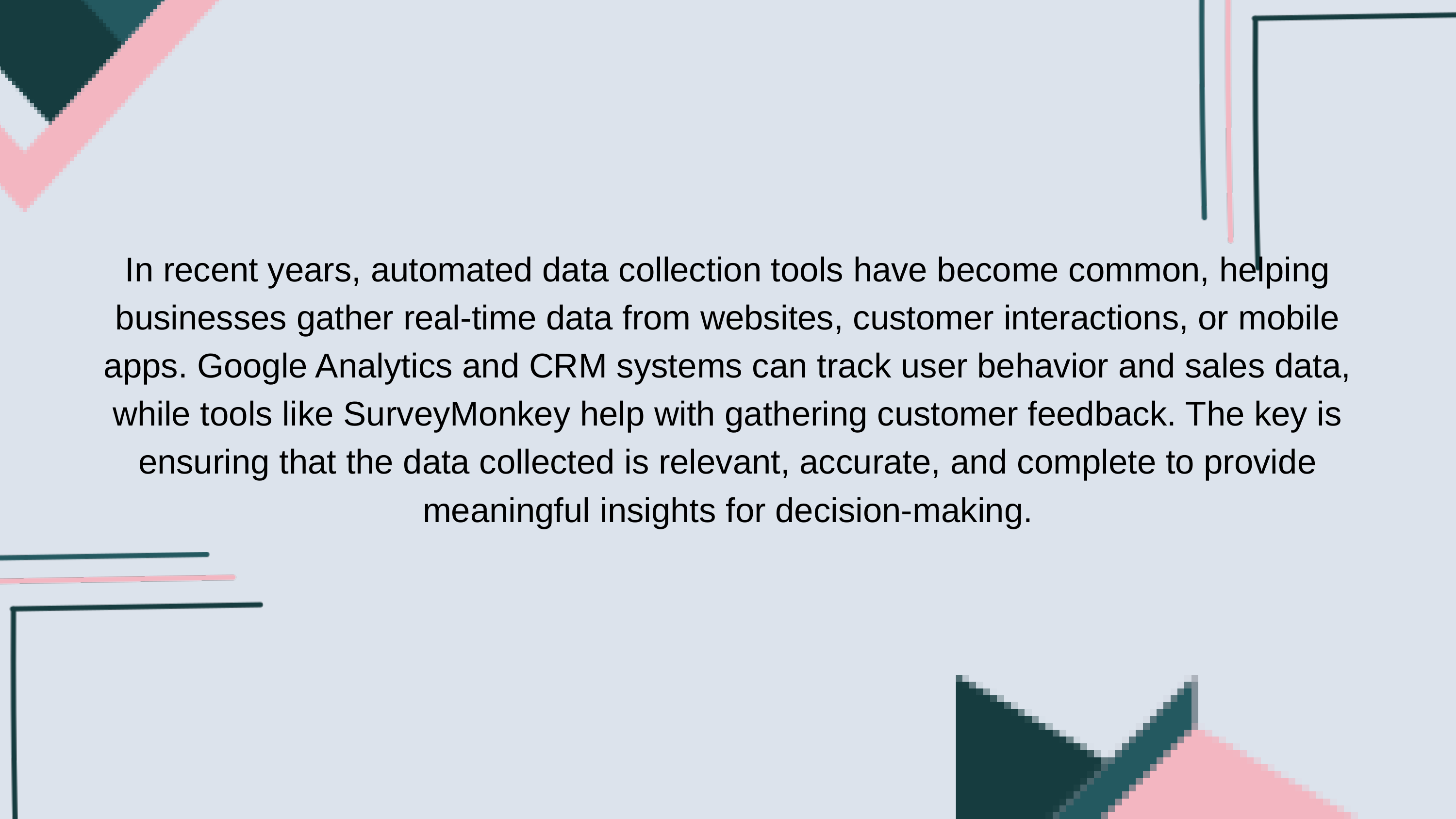

In recent years, automated data collection tools have become common, helping businesses gather real-time data from websites, customer interactions, or mobile apps. Google Analytics and CRM systems can track user behavior and sales data, while tools like SurveyMonkey help with gathering customer feedback. The key is ensuring that the data collected is relevant, accurate, and complete to provide meaningful insights for decision-making.